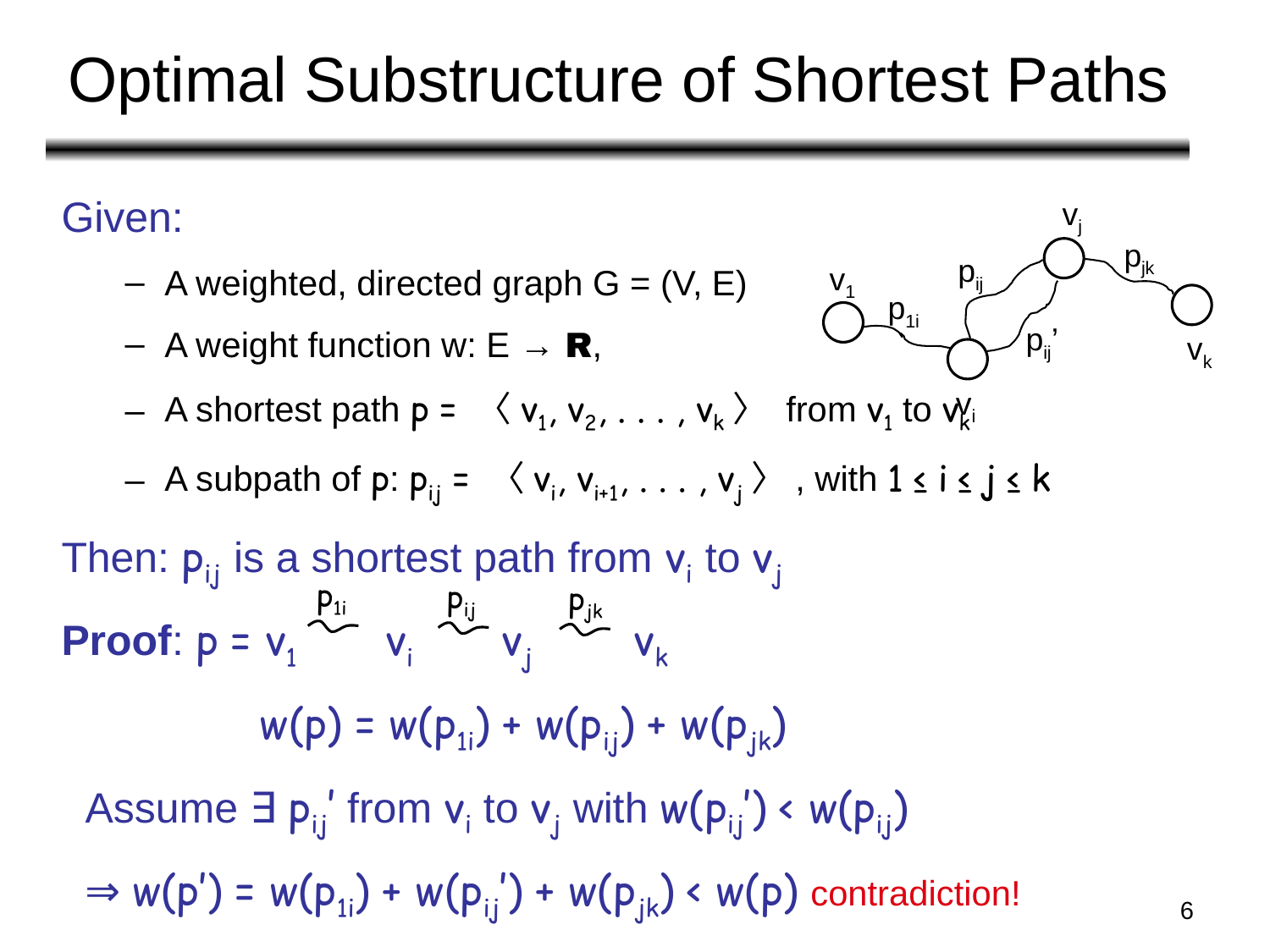

# Optimal Substructure of Shortest Paths
Given:
A weighted, directed graph G = (V, E)
A weight function w: E → R,
A shortest path p = 〈v1, v2, . . . , vk〉 from v1 to vk
A subpath of p: pij = 〈vi, vi+1, . . . , vj〉, with 1 ≤ i ≤ j ≤ k
Then: pij is a shortest path from vi to vj
Proof: p = v1       vi       vj        vk
		  w(p) = w(p1i) + w(pij) + w(pjk)
  Assume ∃ pij’ from vi to vj with w(pij’) < w(pij)
  ⇒ w(p’) = w(p1i) + w(pij’) + w(pjk) < w(p) contradiction!
vj
pjk

pij
v1

p1i

pij’
vk

vi
p1i
pij
pjk

6